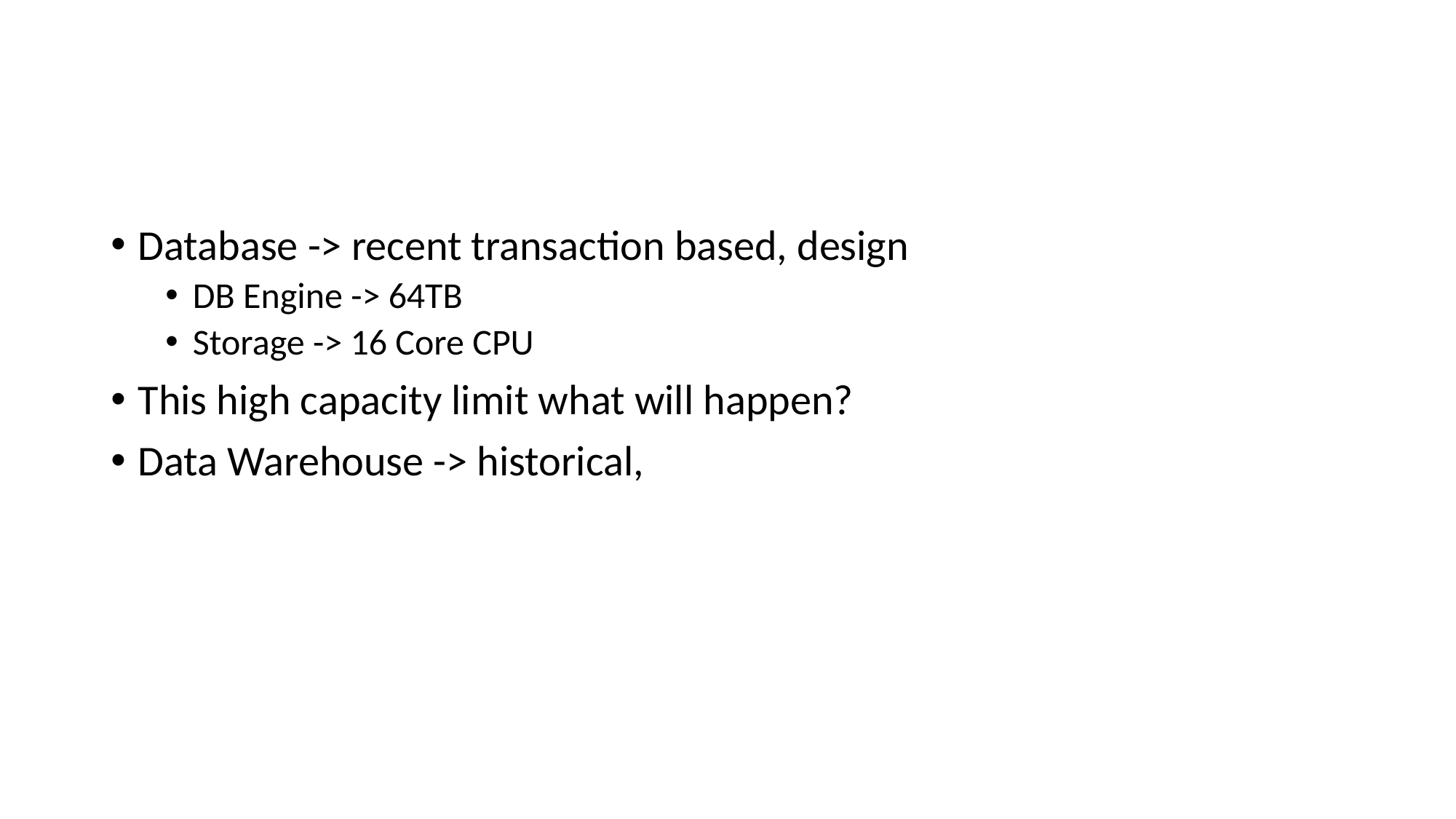

#
Database -> recent transaction based, design
DB Engine -> 64TB
Storage -> 16 Core CPU
This high capacity limit what will happen?
Data Warehouse -> historical,